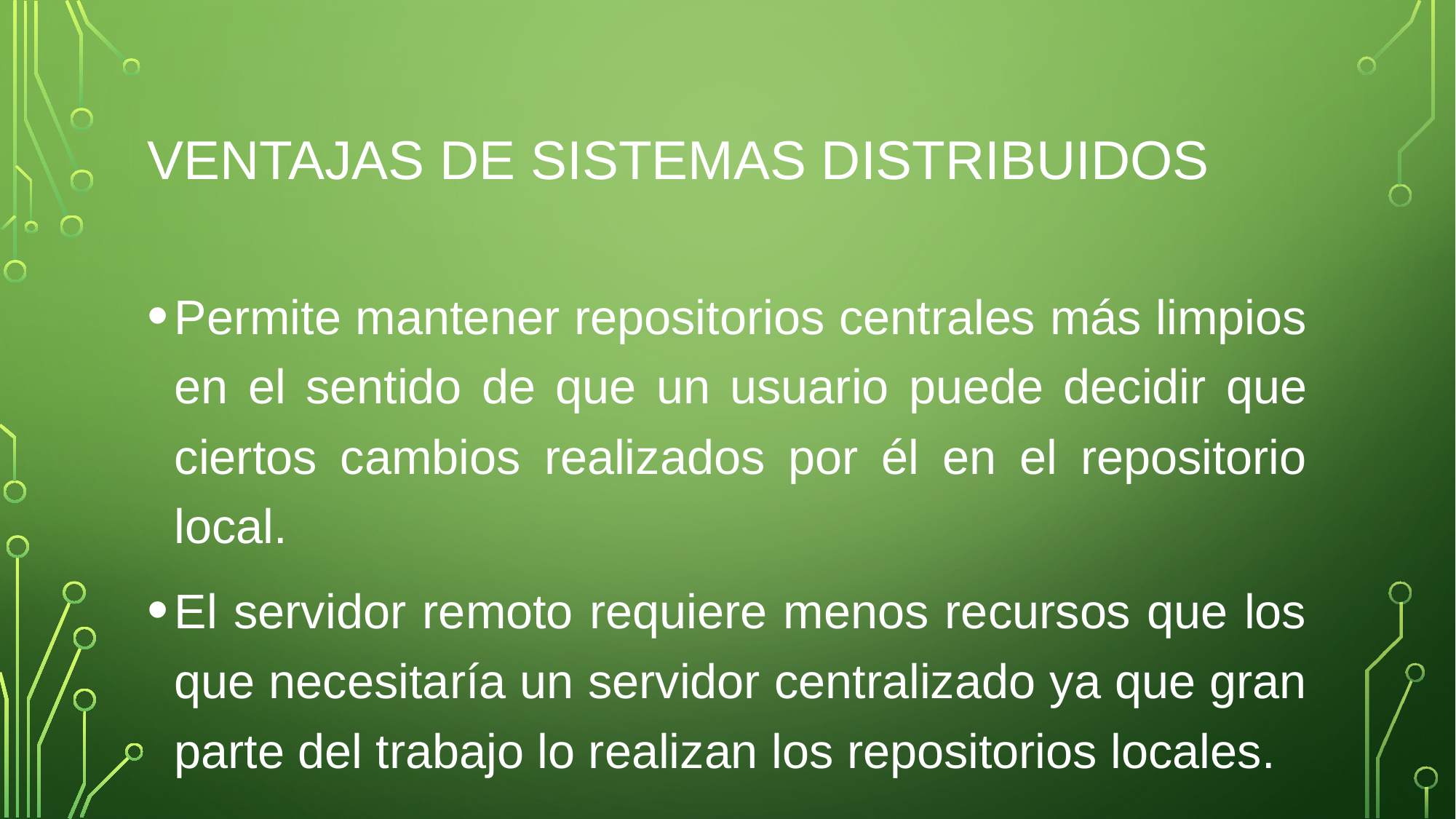

# Ventajas de sistemas distribuidos
Permite mantener repositorios centrales más limpios en el sentido de que un usuario puede decidir que ciertos cambios realizados por él en el repositorio local.
El servidor remoto requiere menos recursos que los que necesitaría un servidor centralizado ya que gran parte del trabajo lo realizan los repositorios locales.